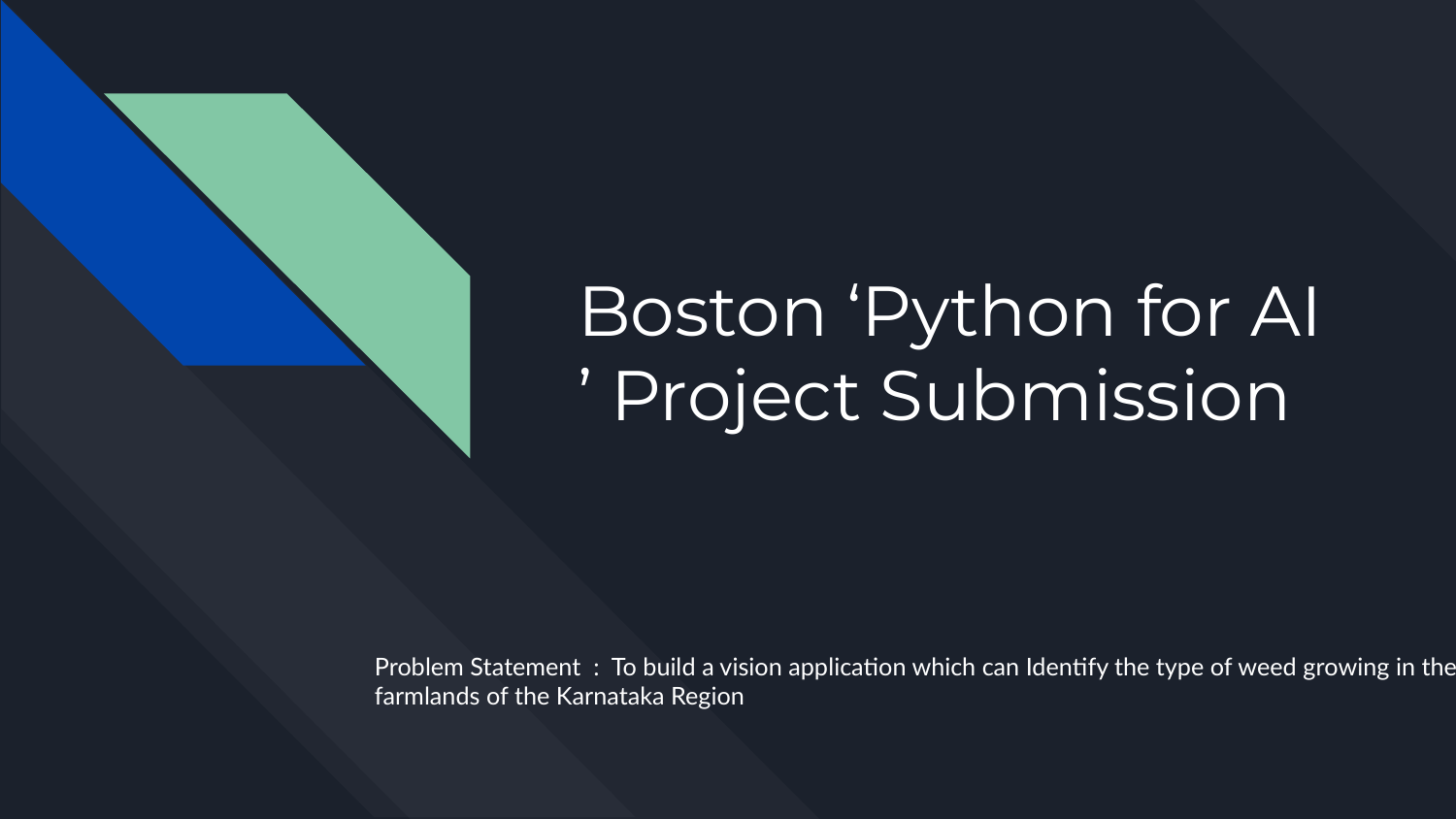

# Boston ‘Python for AI ’ Project Submission
Problem Statement  :  To build a vision application which can Identify the type of weed growing in the farmlands of the Karnataka Region